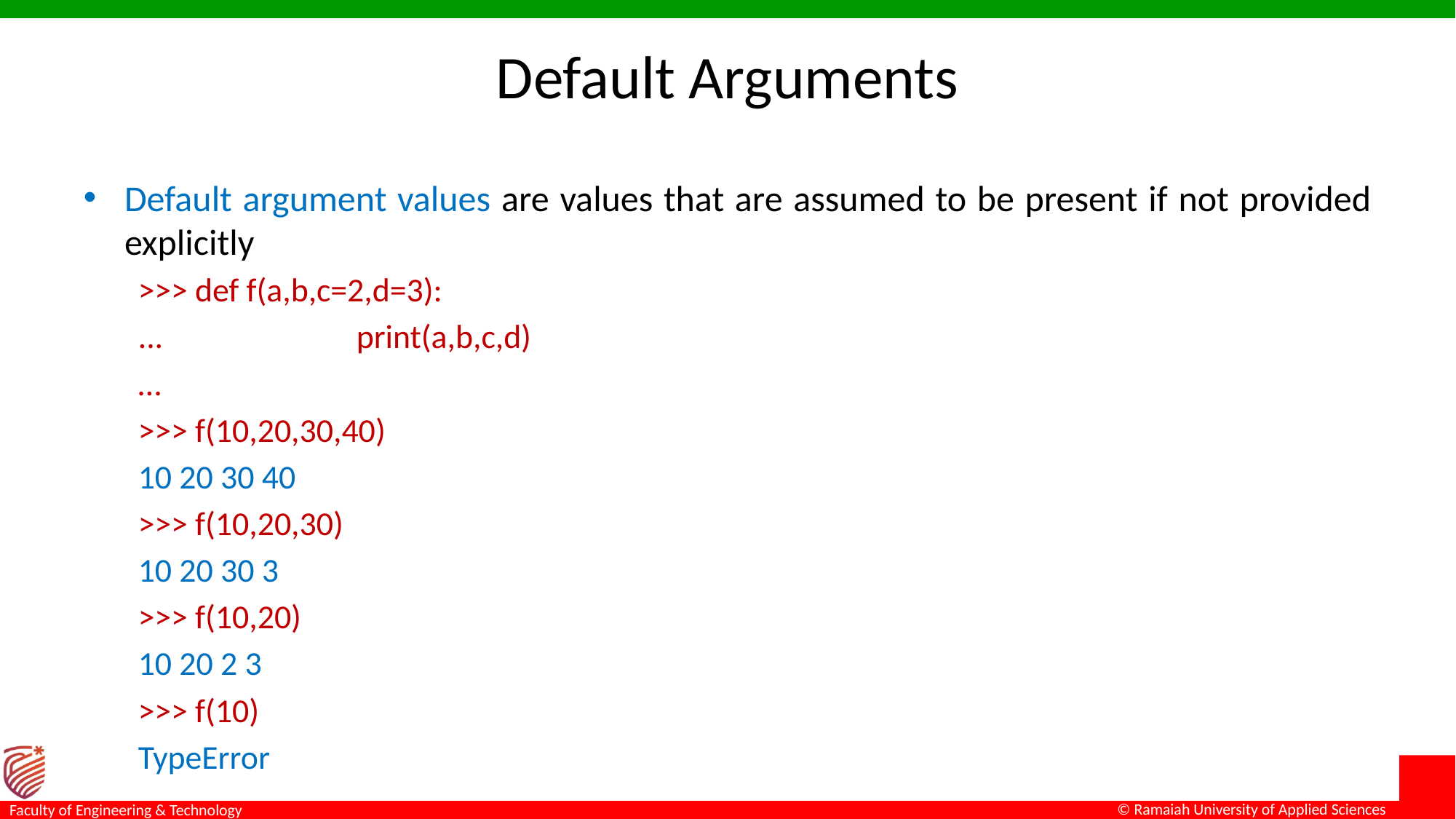

# Default Arguments
Default argument values are values that are assumed to be present if not provided explicitly
>>> def f(a,b,c=2,d=3):
...		print(a,b,c,d)
…
>>> f(10,20,30,40)
10 20 30 40
>>> f(10,20,30)
10 20 30 3
>>> f(10,20)
10 20 2 3
>>> f(10)
TypeError